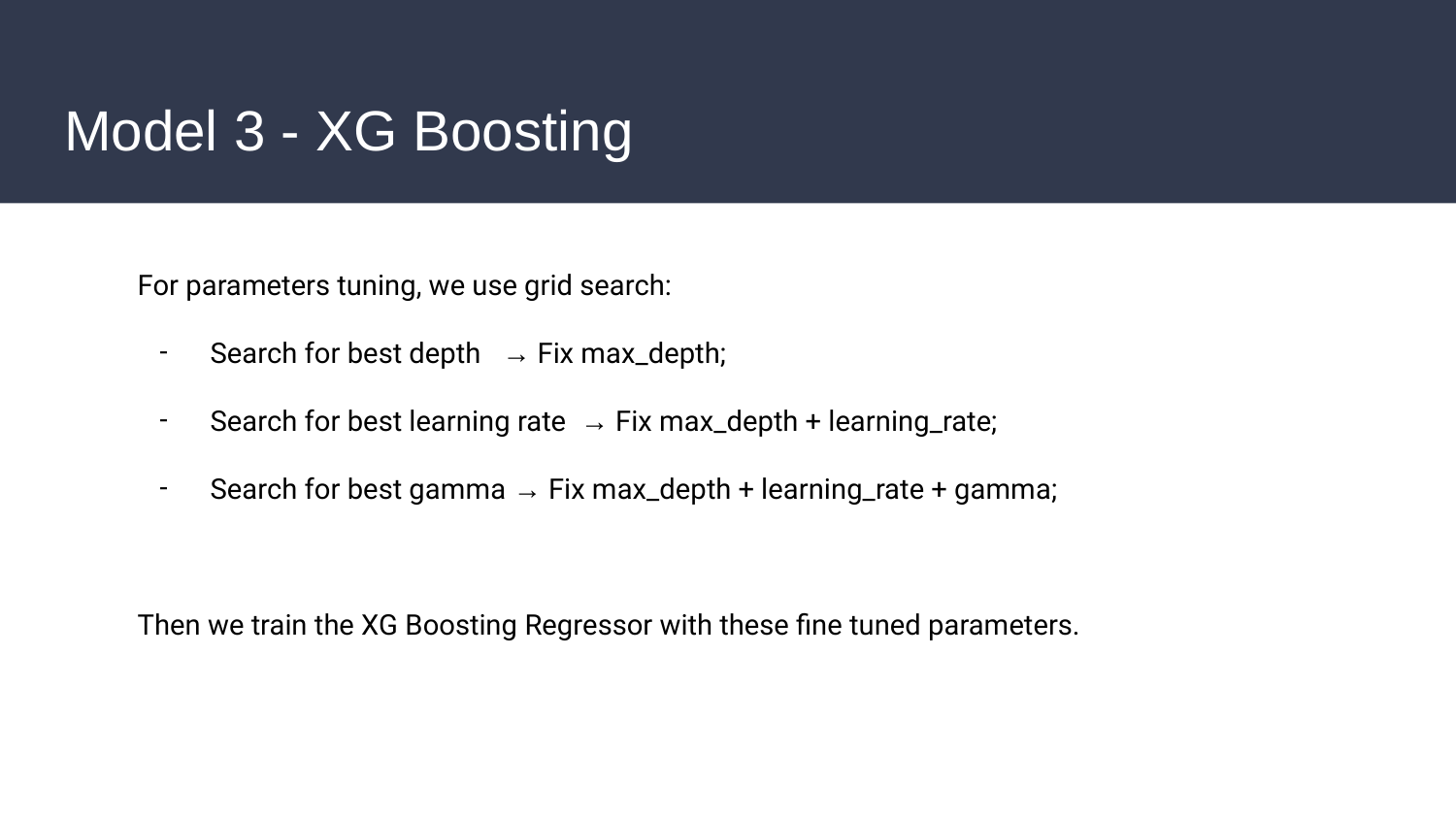

# Model 3 - XG Boosting
For parameters tuning, we use grid search:

Search for best depth   → Fix max_depth;

Search for best learning rate  → Fix max_depth + learning_rate;

Search for best gamma → Fix max_depth + learning_rate + gamma;

Then we train the XG Boosting Regressor with these fine tuned parameters.